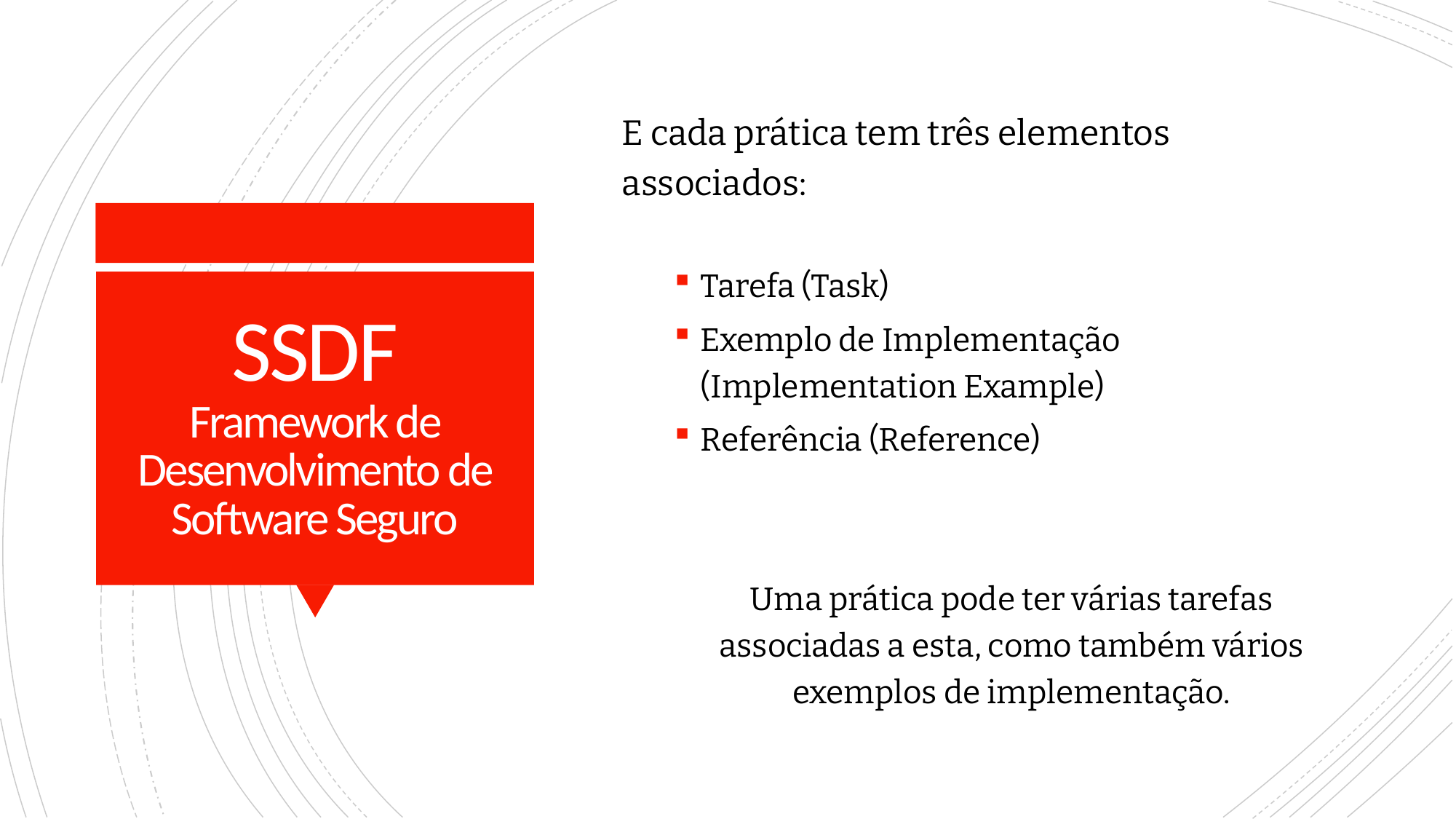

E cada prática tem três elementos associados:

Tarefa (Task)
Exemplo de Implementação (Implementation Example)
Referência (Reference)

Uma prática pode ter várias tarefas associadas a esta, como também vários exemplos de implementação.

# SSDF Framework de Desenvolvimento de Software Seguro